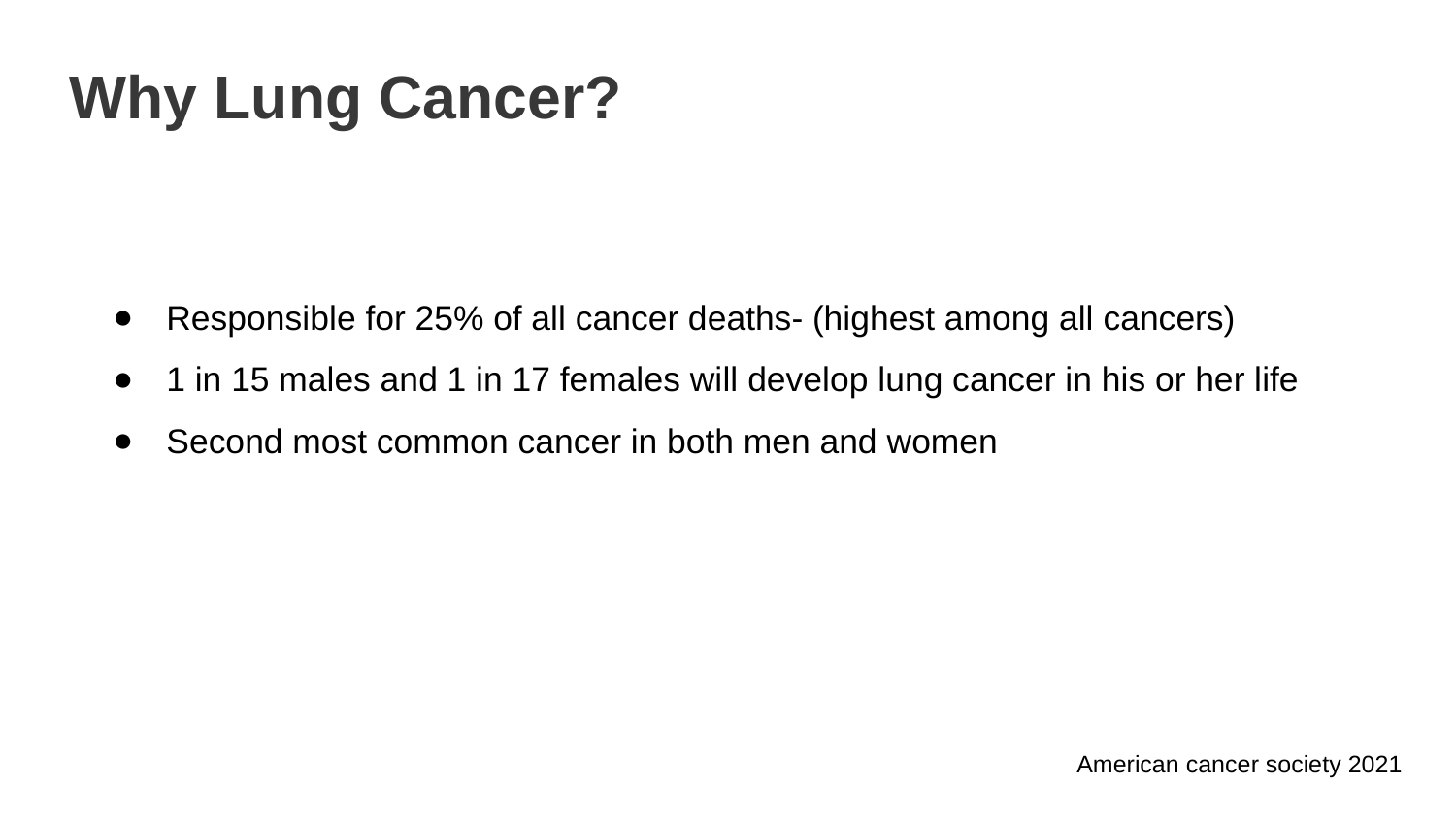

# Why Lung Cancer?
Responsible for 25% of all cancer deaths- (highest among all cancers)
1 in 15 males and 1 in 17 females will develop lung cancer in his or her life
Second most common cancer in both men and women
American cancer society 2021